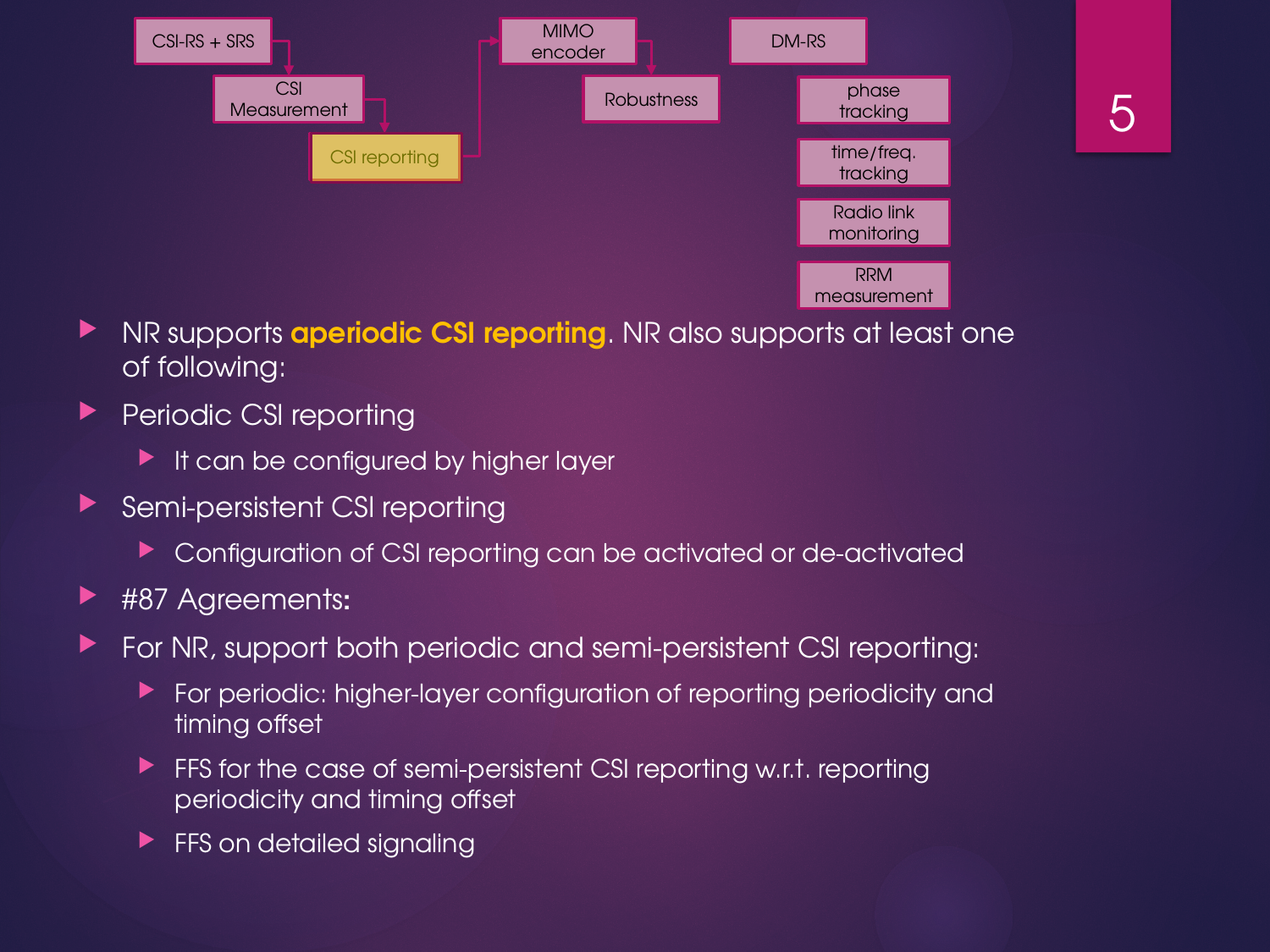

5

NR supports aperiodic CSI reporting. NR also supports at least one of following:
Periodic CSI reporting
It can be configured by higher layer
Semi-persistent CSI reporting
Configuration of CSI reporting can be activated or de-activated
#87 Agreements:
For NR, support both periodic and semi-persistent CSI reporting:
For periodic: higher-layer configuration of reporting periodicity and timing offset
FFS for the case of semi-persistent CSI reporting w.r.t. reporting periodicity and timing offset
FFS on detailed signaling